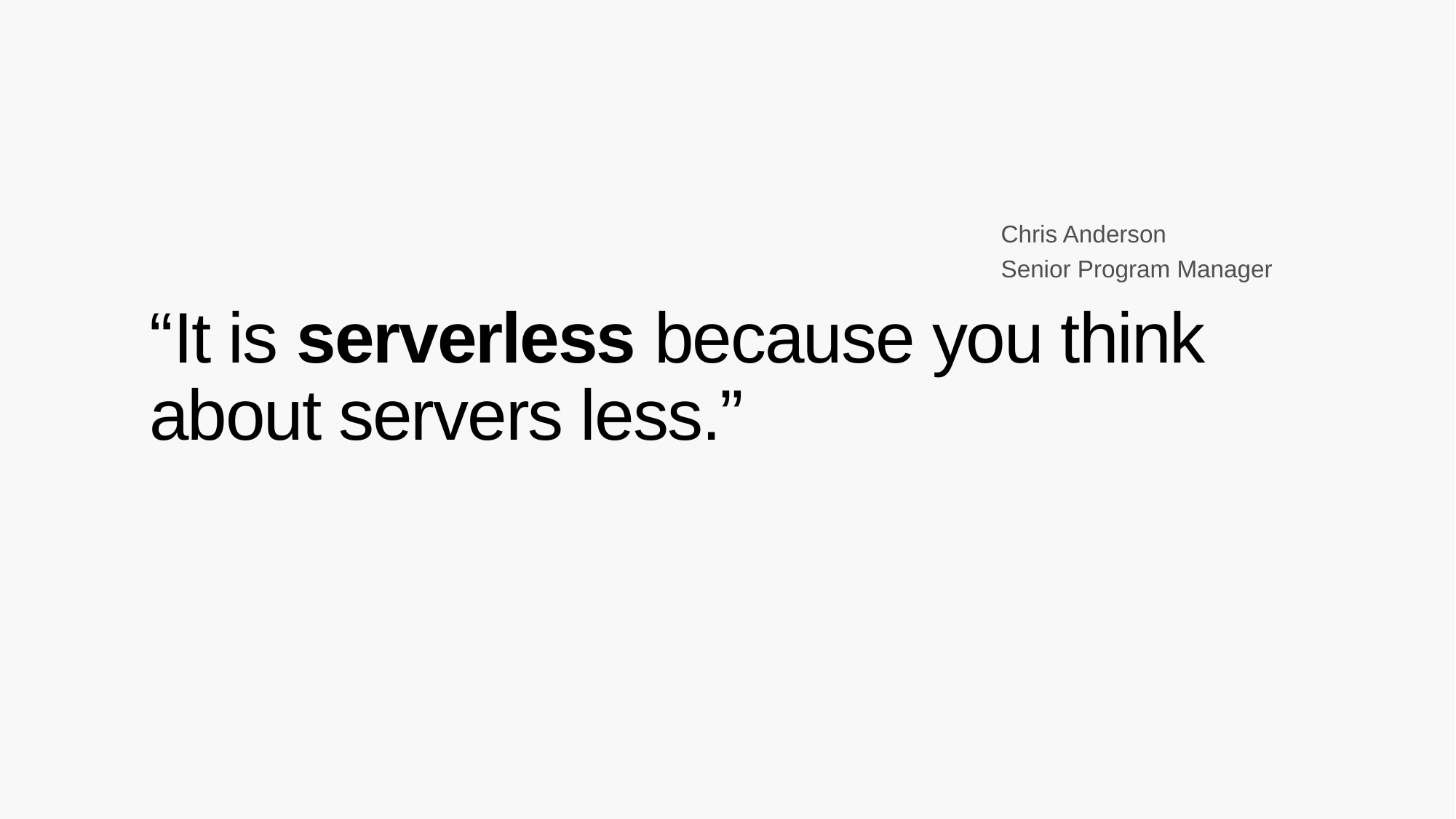

Chris Anderson
Senior Program Manager

# “It is serverless because you think about servers less.”